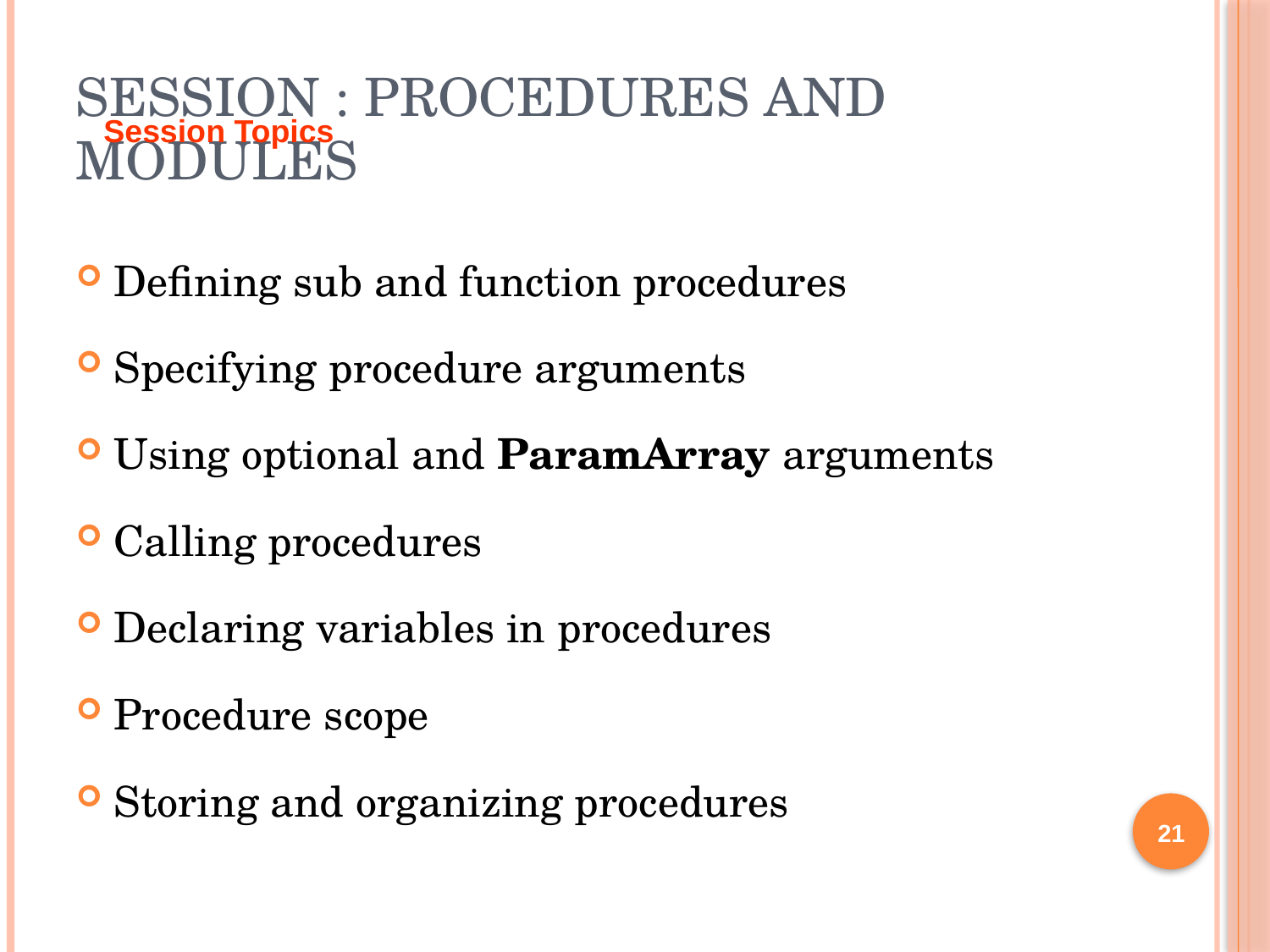

# Session : Procedures and Modules
Session Topics
Defining sub and function procedures
Specifying procedure arguments
Using optional and ParamArray arguments
Calling procedures
Declaring variables in procedures
Procedure scope
Storing and organizing procedures
21